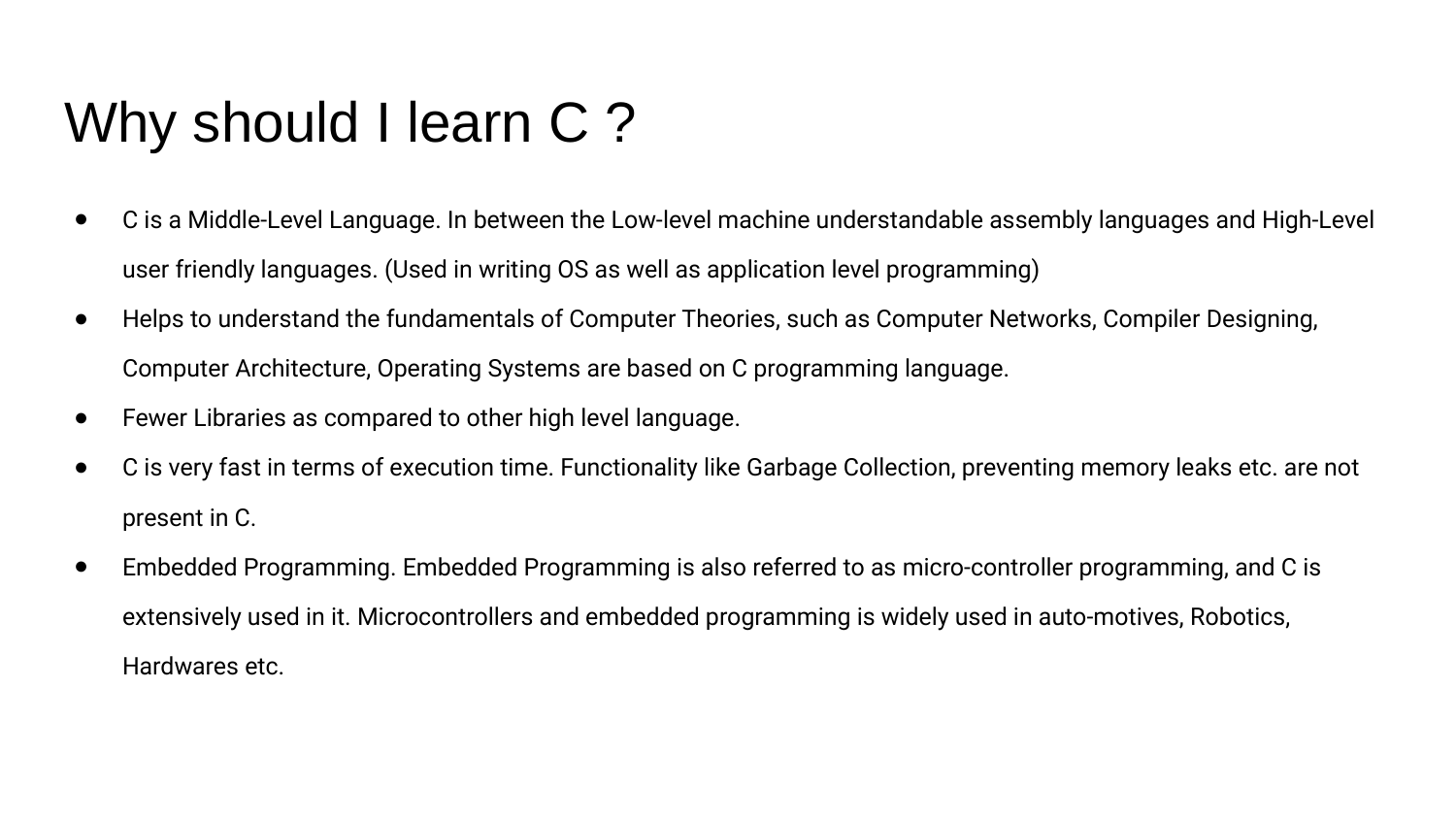

# Why should I learn C ?
C is a Middle-Level Language. In between the Low-level machine understandable assembly languages and High-Level user friendly languages. (Used in writing OS as well as application level programming)
Helps to understand the fundamentals of Computer Theories, such as Computer Networks, Compiler Designing, Computer Architecture, Operating Systems are based on C programming language.
Fewer Libraries as compared to other high level language.
C is very fast in terms of execution time. Functionality like Garbage Collection, preventing memory leaks etc. are not present in C.
Embedded Programming. Embedded Programming is also referred to as micro-controller programming, and C is extensively used in it. Microcontrollers and embedded programming is widely used in auto-motives, Robotics, Hardwares etc.